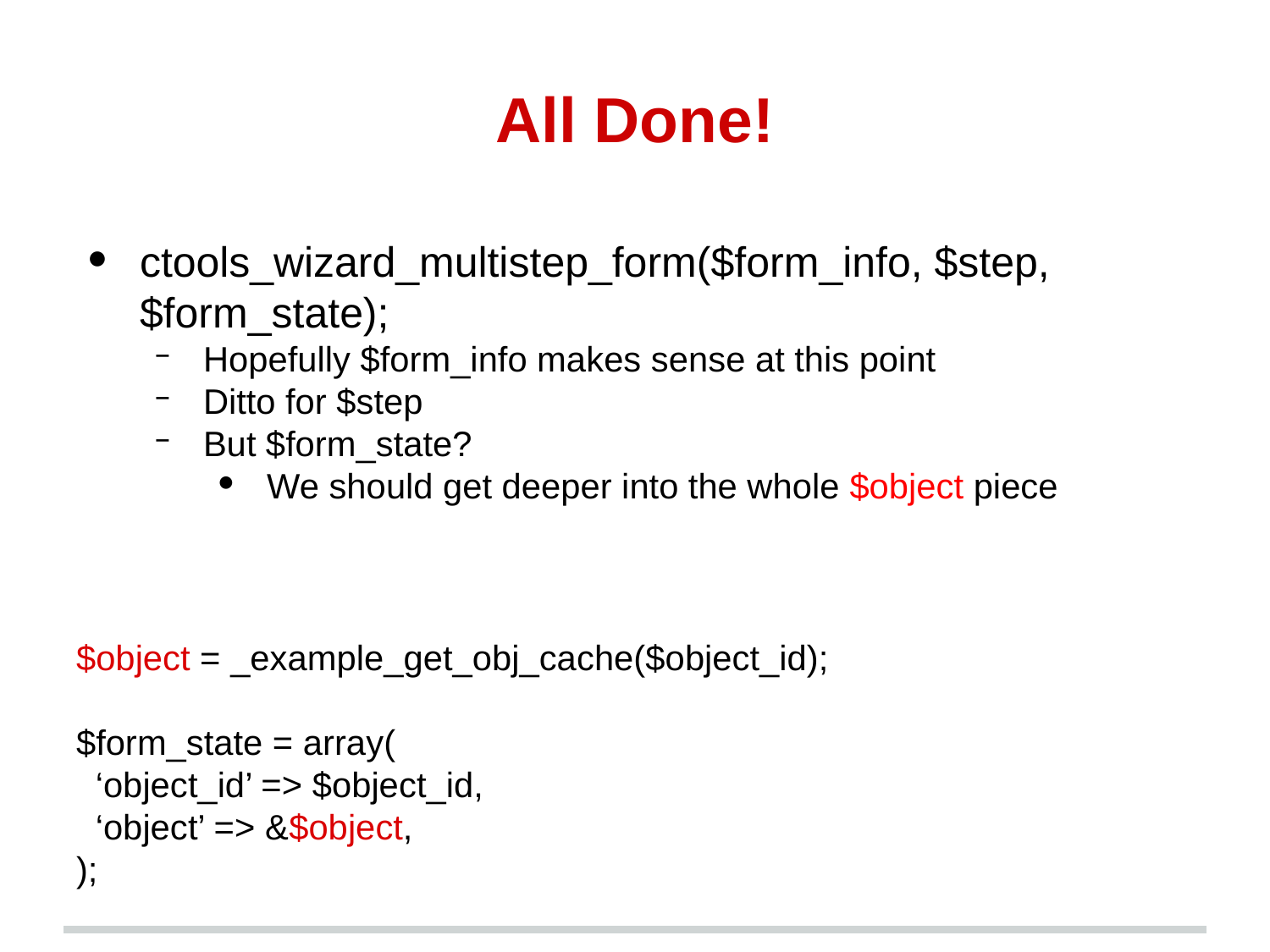

# All Done!
ctools_wizard_multistep_form($form_info, $step, $form_state);
Hopefully $form_info makes sense at this point
Ditto for $step
But $form_state?
We should get deeper into the whole $object piece
$object = _example_get_obj_cache($object_id);

$form_state = array(
  ‘object_id’ => $object_id,
  ‘object’ => &$object,
);